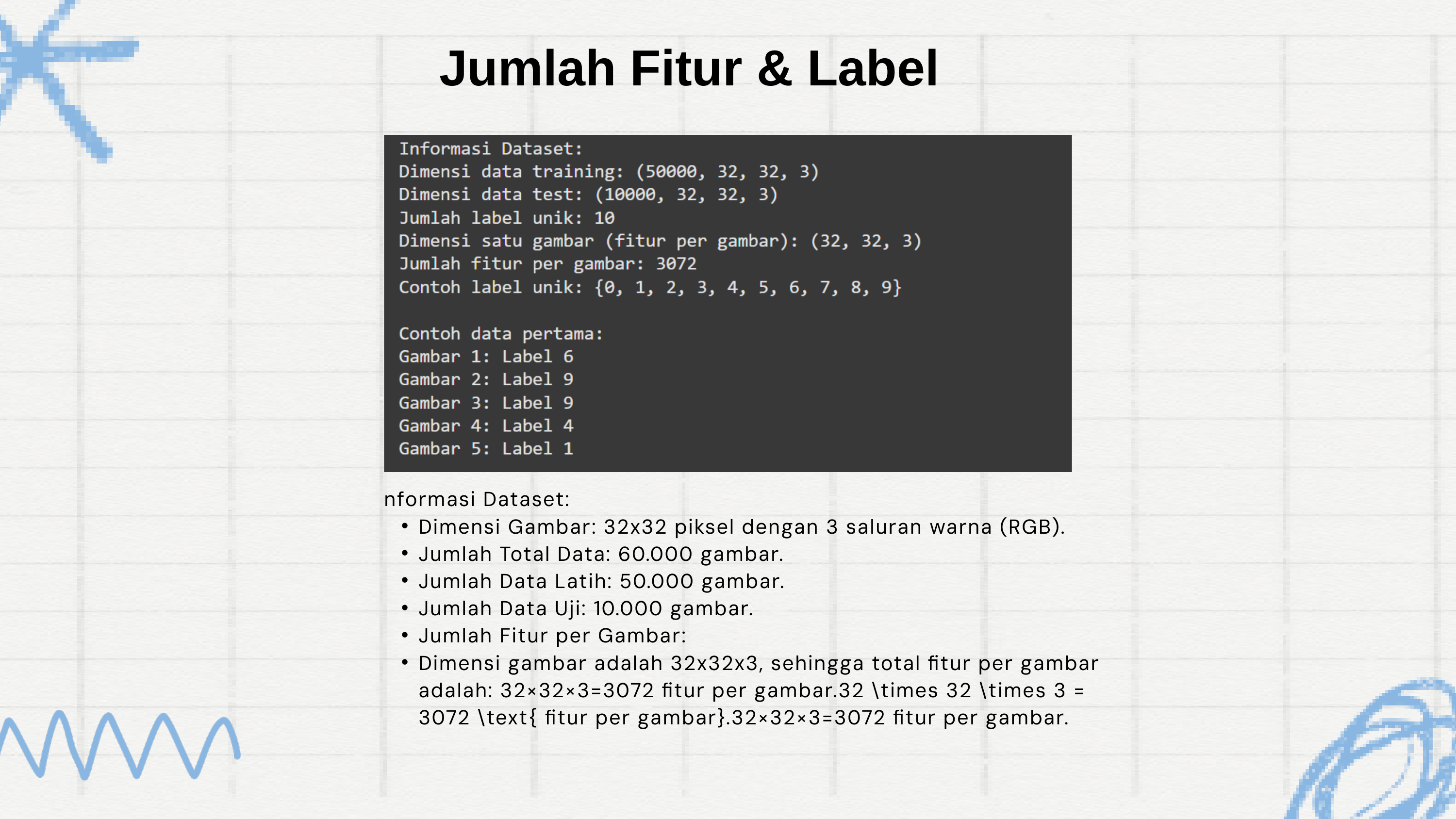

Jumlah Fitur & Label

nformasi Dataset:
Dimensi Gambar: 32x32 piksel dengan 3 saluran warna (RGB).
Jumlah Total Data: 60.000 gambar.
Jumlah Data Latih: 50.000 gambar.
Jumlah Data Uji: 10.000 gambar.
Jumlah Fitur per Gambar:
Dimensi gambar adalah 32x32x3, sehingga total fitur per gambar adalah: 32×32×3=3072 fitur per gambar.32 \times 32 \times 3 = 3072 \text{ fitur per gambar}.32×32×3=3072 fitur per gambar.